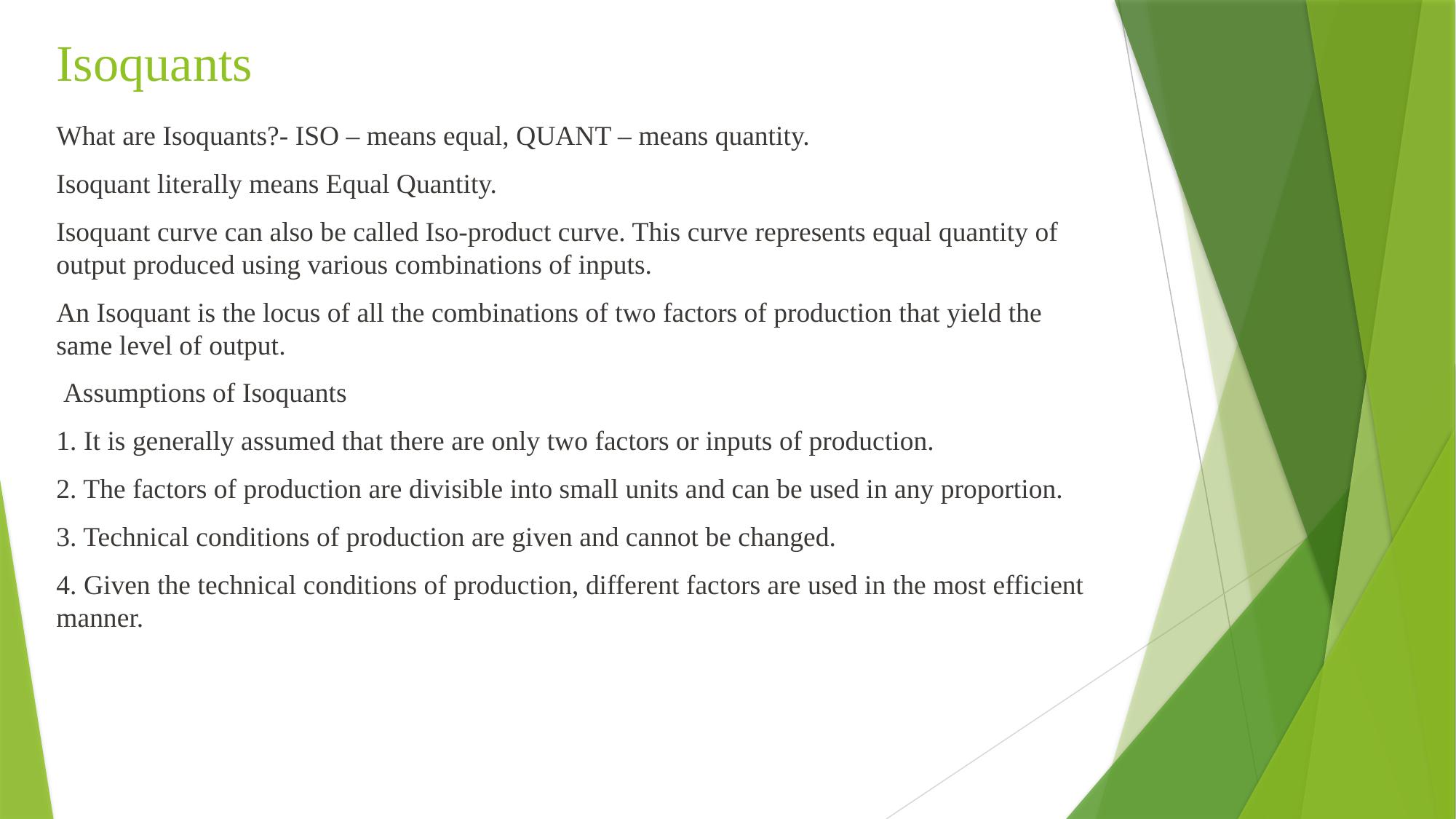

# Isoquants
What are Isoquants?- ISO – means equal, QUANT – means quantity.
Isoquant literally means Equal Quantity.
Isoquant curve can also be called Iso-product curve. This curve represents equal quantity of output produced using various combinations of inputs.
An Isoquant is the locus of all the combinations of two factors of production that yield the same level of output.
 Assumptions of Isoquants
1. It is generally assumed that there are only two factors or inputs of production.
2. The factors of production are divisible into small units and can be used in any proportion.
3. Technical conditions of production are given and cannot be changed.
4. Given the technical conditions of production, different factors are used in the most efficient manner.